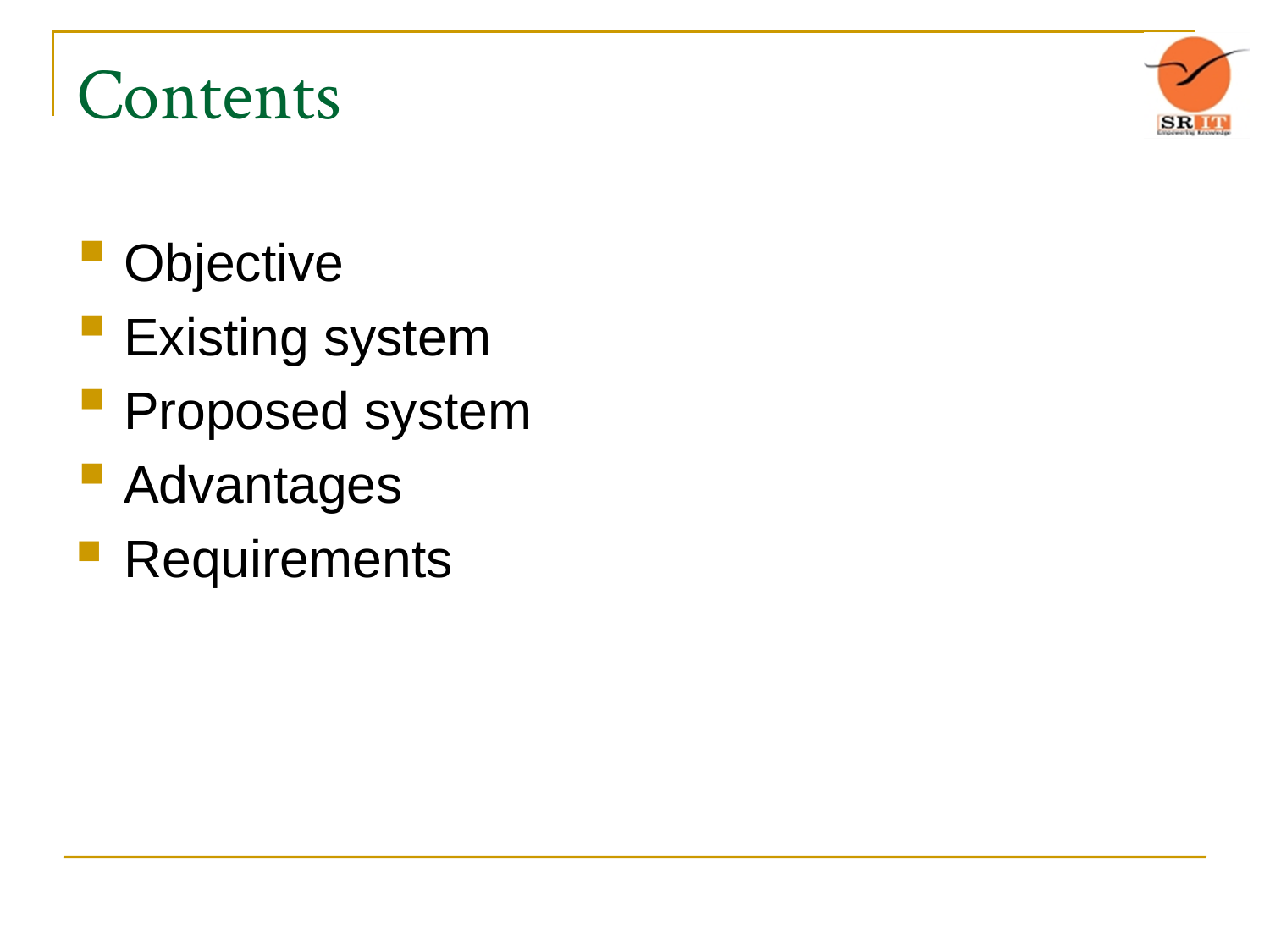

# Contents
Objective
Existing system
Proposed system
Advantages
Requirements